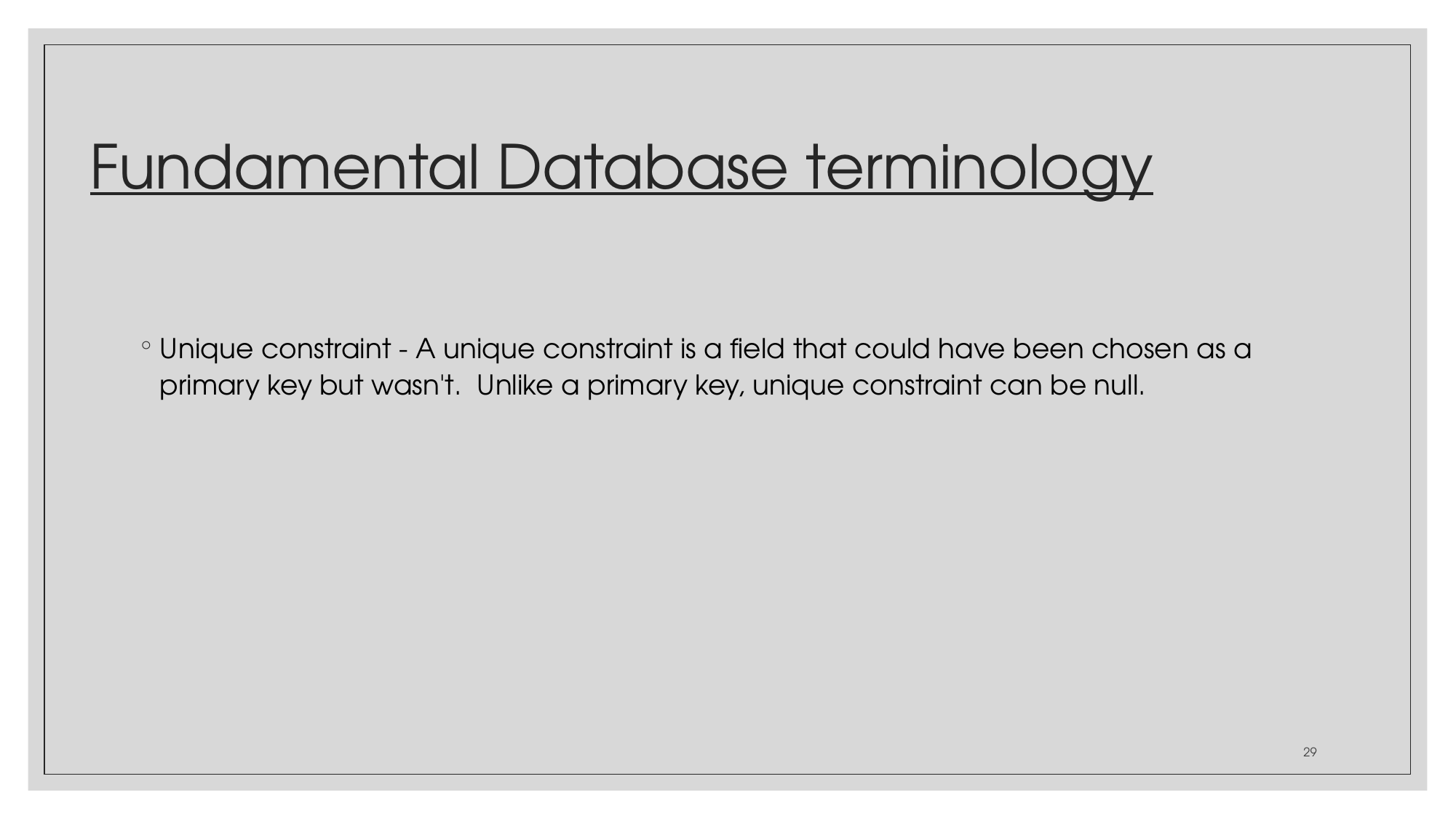

# Fundamental Database terminology
Unique constraint - A unique constraint is a field that could have been chosen as a primary key but wasn't.  Unlike a primary key, unique constraint can be null.
29